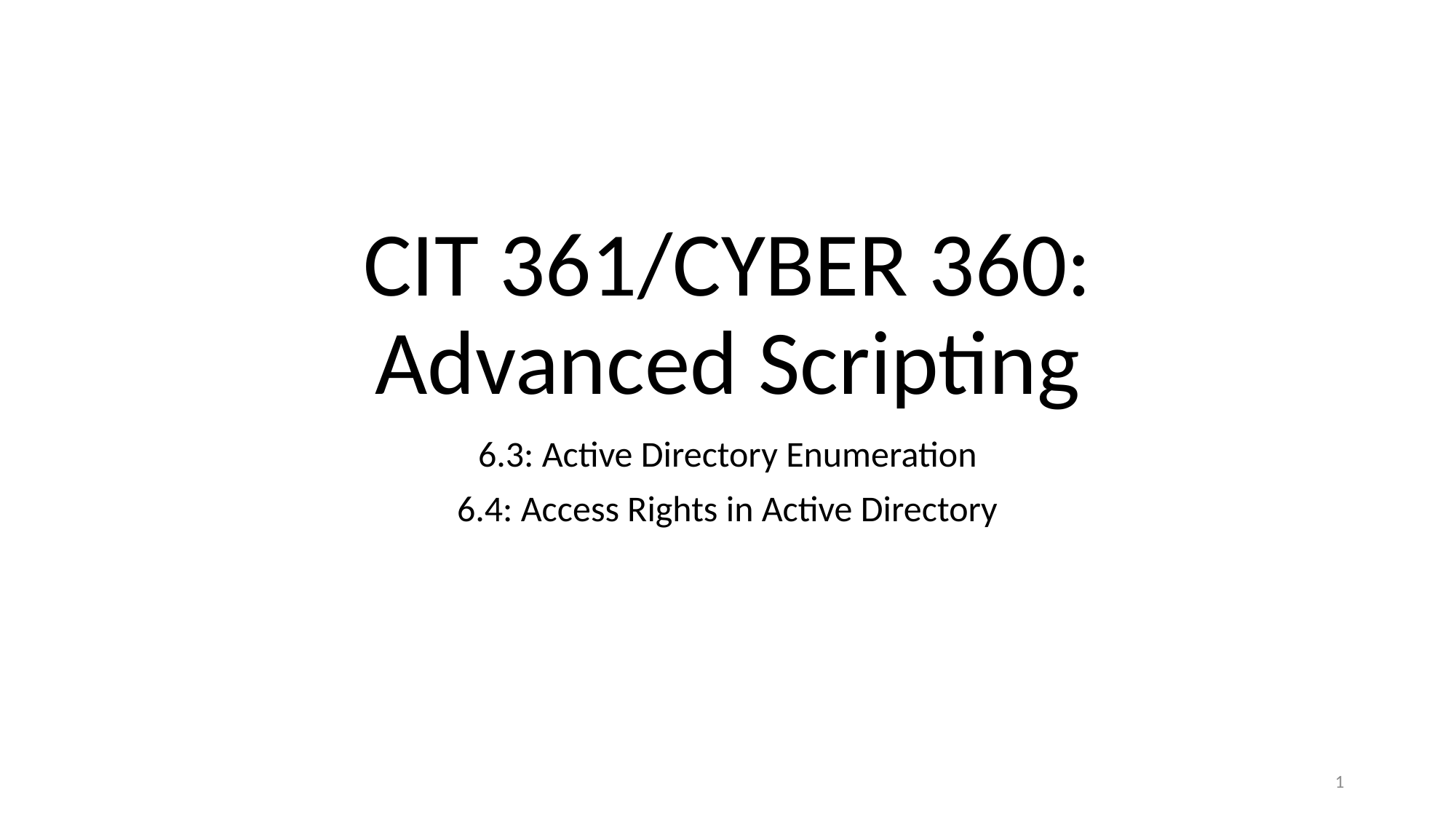

# CIT 361/CYBER 360: Advanced Scripting
6.3: Active Directory Enumeration
6.4: Access Rights in Active Directory
1